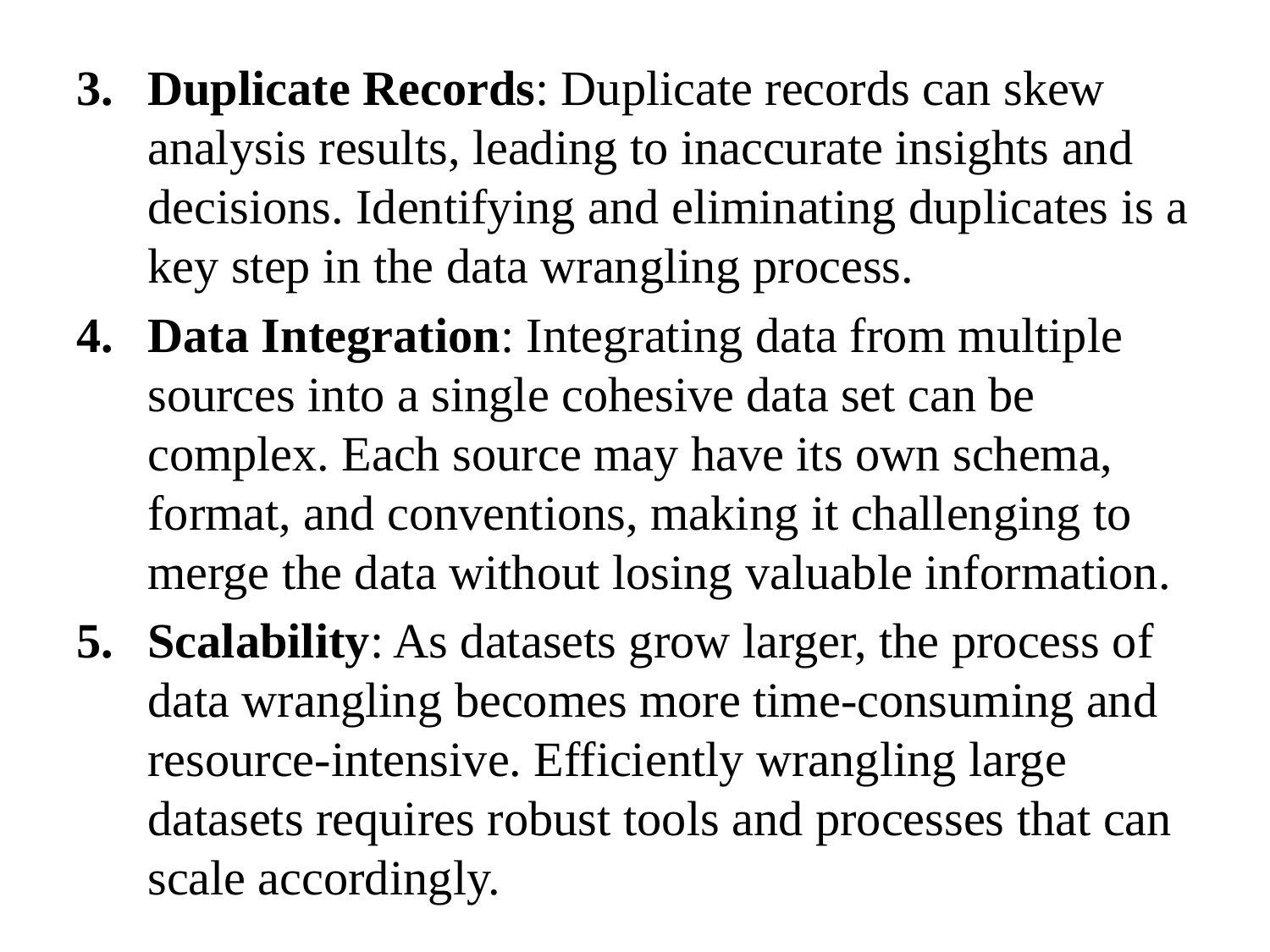

Duplicate Records: Duplicate records can skew analysis results, leading to inaccurate insights and decisions. Identifying and eliminating duplicates is a key step in the data wrangling process.
Data Integration: Integrating data from multiple sources into a single cohesive data set can be complex. Each source may have its own schema, format, and conventions, making it challenging to merge the data without losing valuable information.
Scalability: As datasets grow larger, the process of data wrangling becomes more time-consuming and resource-intensive. Efficiently wrangling large datasets requires robust tools and processes that can scale accordingly.